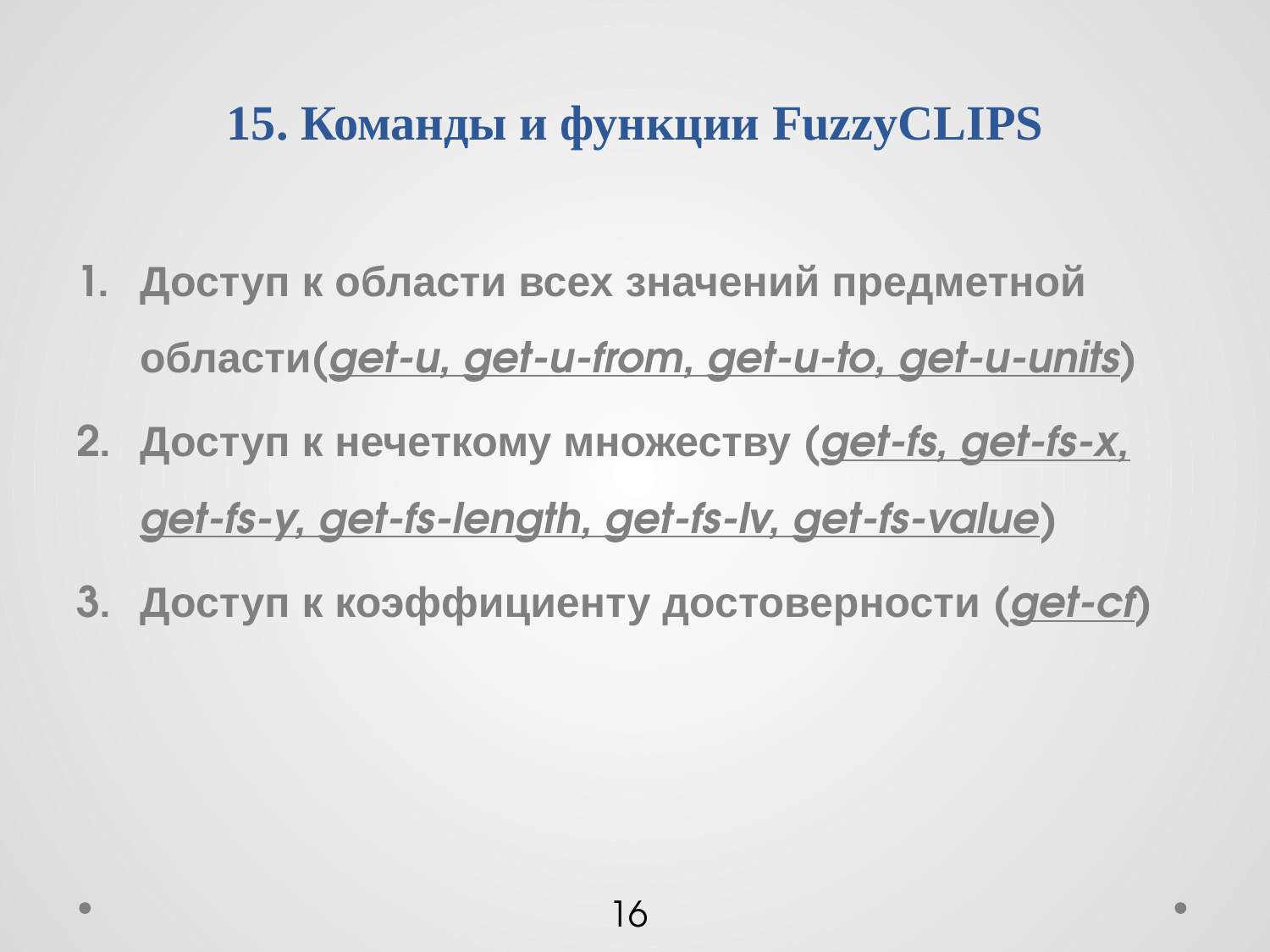

# 15. Команды и функции FuzzyCLIPS
Доступ к области всех значений предметной области(get-u, get-u-from, get-u-to, get-u-units)
Доступ к нечеткому множеству (get-fs, get-fs-x, get-fs-y, get-fs-length, get-fs-lv, get-fs-value)
Доступ к коэффициенту достоверности (get-cf)
16